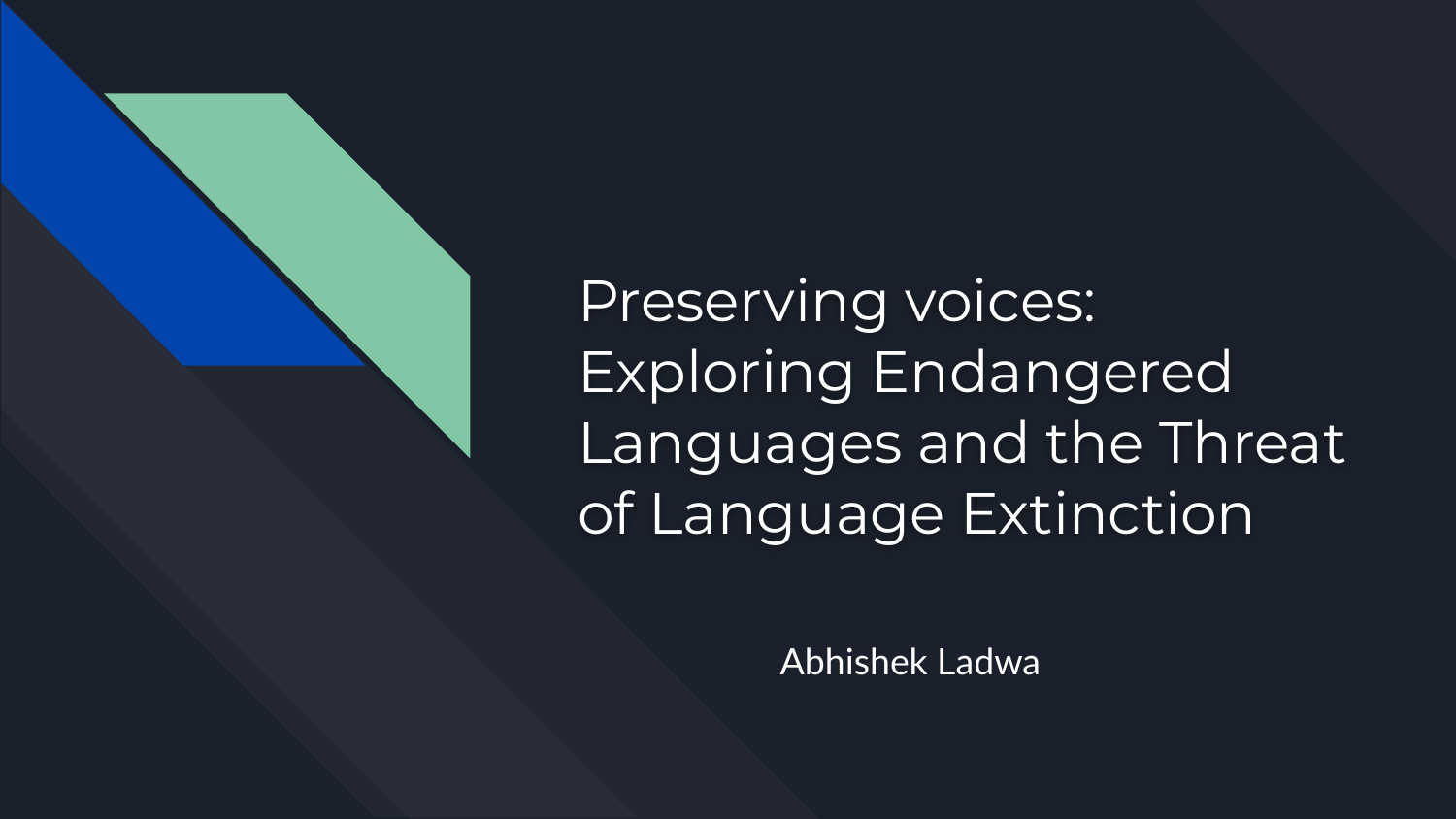

# Preserving voices: Exploring Endangered Languages and the Threat of Language Extinction
Abhishek Ladwa